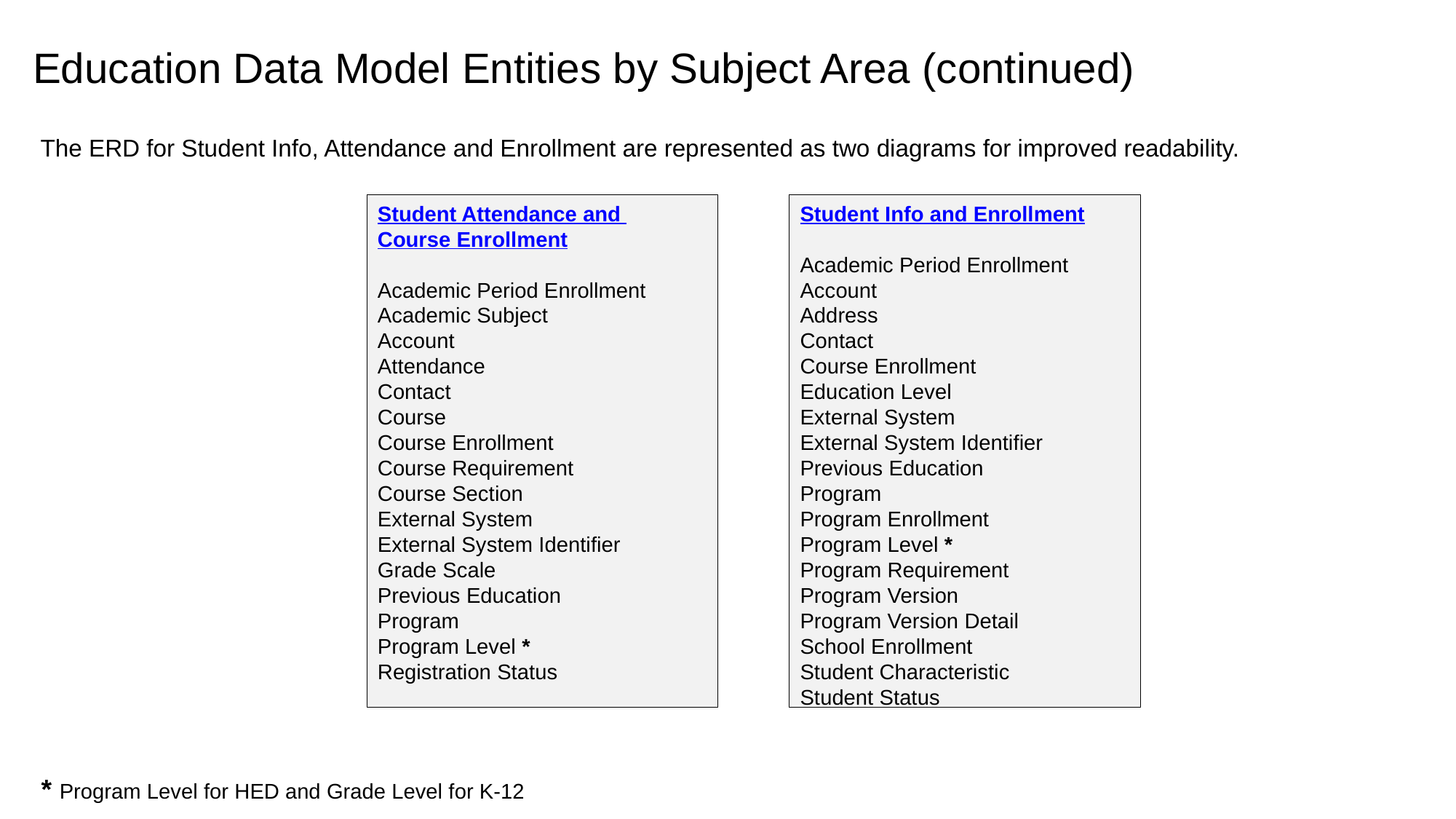

# Education Data Model Entities by Subject Area (continued)
The ERD for Student Info, Attendance and Enrollment are represented as two diagrams for improved readability.
Student Info and Enrollment

Academic Period Enrollment
Account
Address
Contact
Course Enrollment
Education Level
External System
External System Identifier
Previous Education
Program
Program Enrollment
Program Level *
Program Requirement
Program Version
Program Version Detail
School Enrollment
Student Characteristic
Student Status

Student Attendance and
Course Enrollment
Academic Period Enrollment
Academic Subject
Account
Attendance
Contact
Course
Course Enrollment
Course Requirement
Course Section
External System
External System Identifier
Grade Scale
Previous Education
Program
Program Level *
Registration Status

* Program Level for HED and Grade Level for K-12